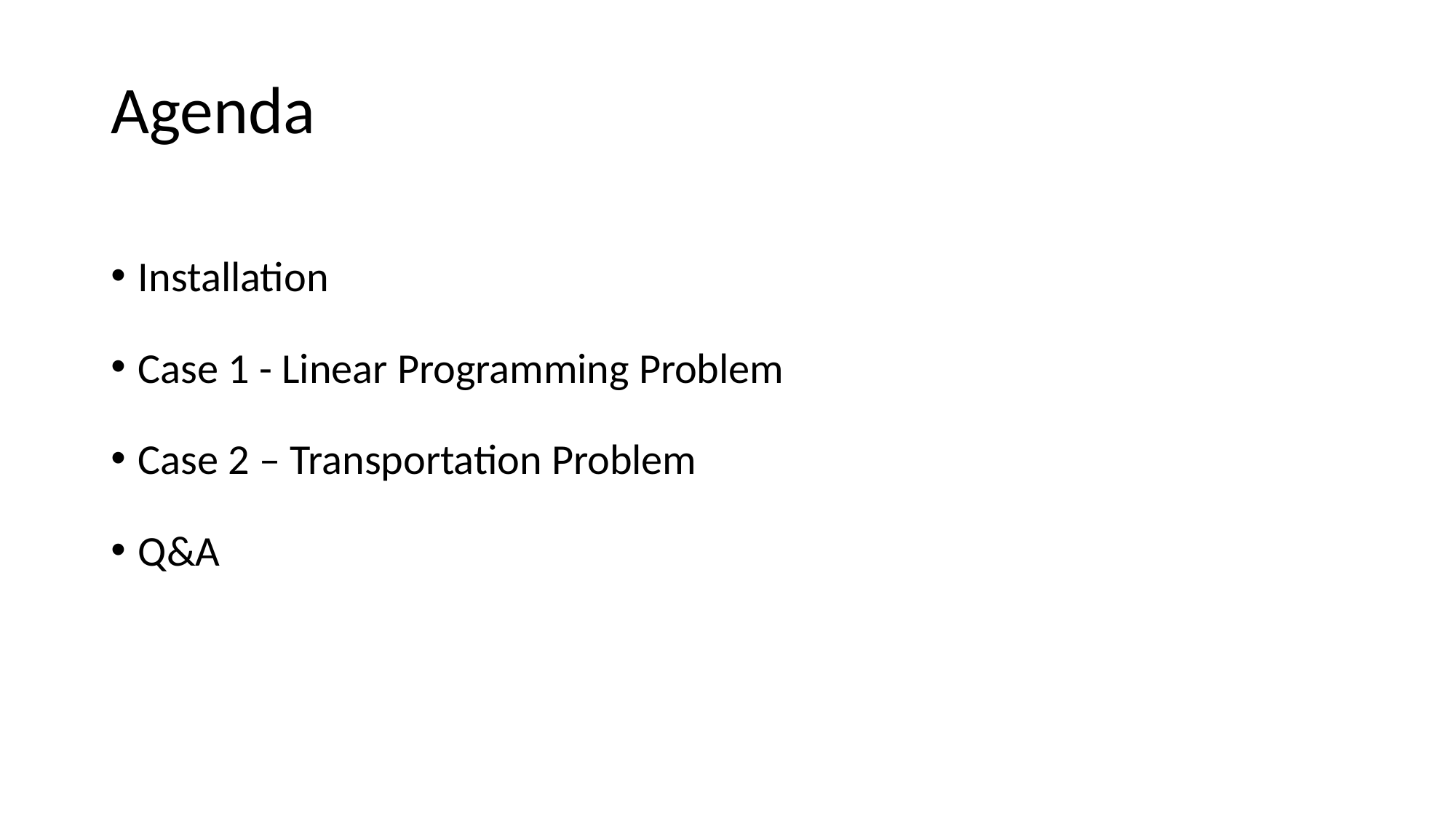

# Agenda
Installation
Case 1 - Linear Programming Problem
Case 2 – Transportation Problem
Q&A